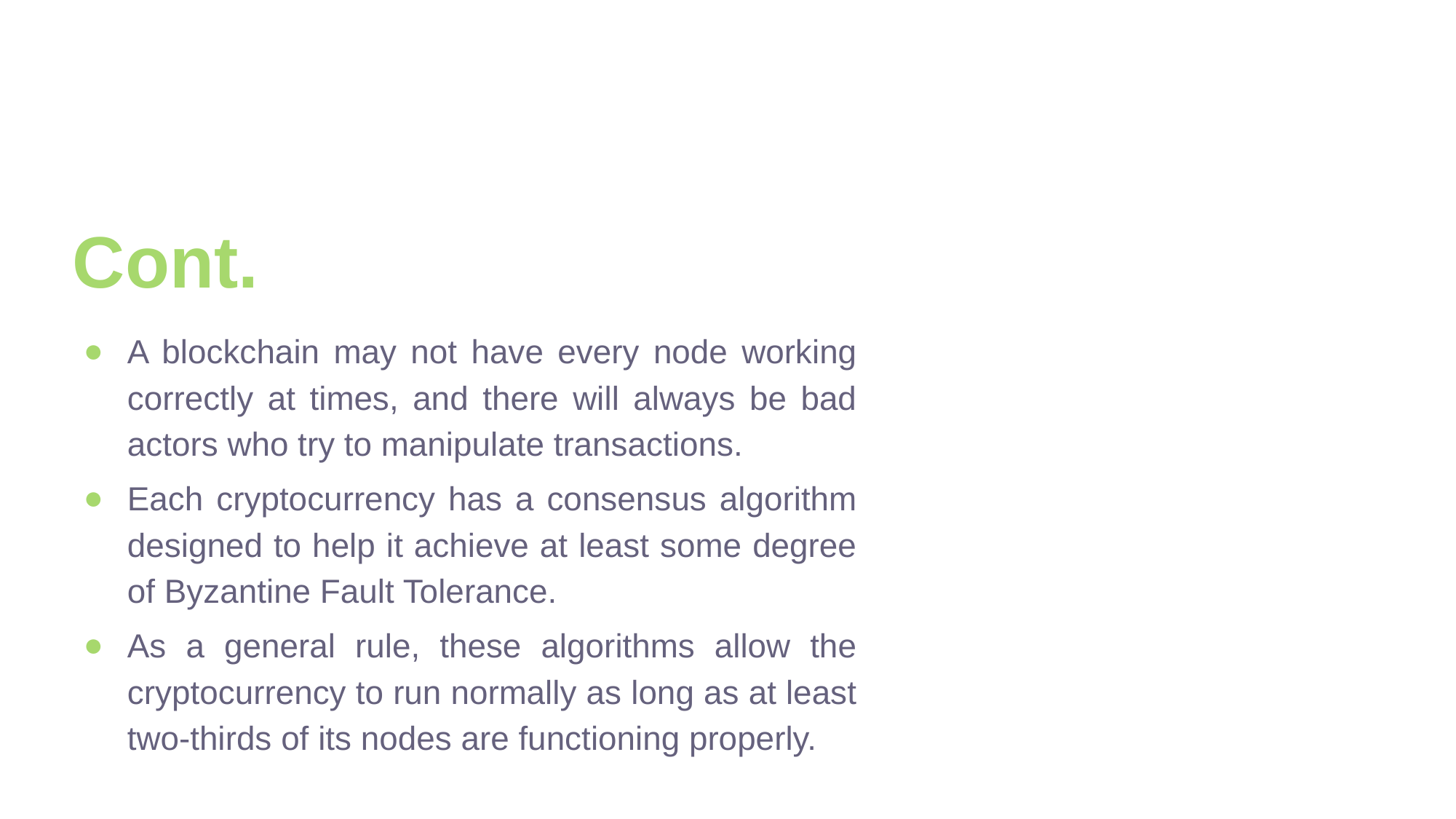

# Cont.
A blockchain may not have every node working correctly at times, and there will always be bad actors who try to manipulate transactions.
Each cryptocurrency has a consensus algorithm designed to help it achieve at least some degree of Byzantine Fault Tolerance.
As a general rule, these algorithms allow the cryptocurrency to run normally as long as at least two-thirds of its nodes are functioning properly.